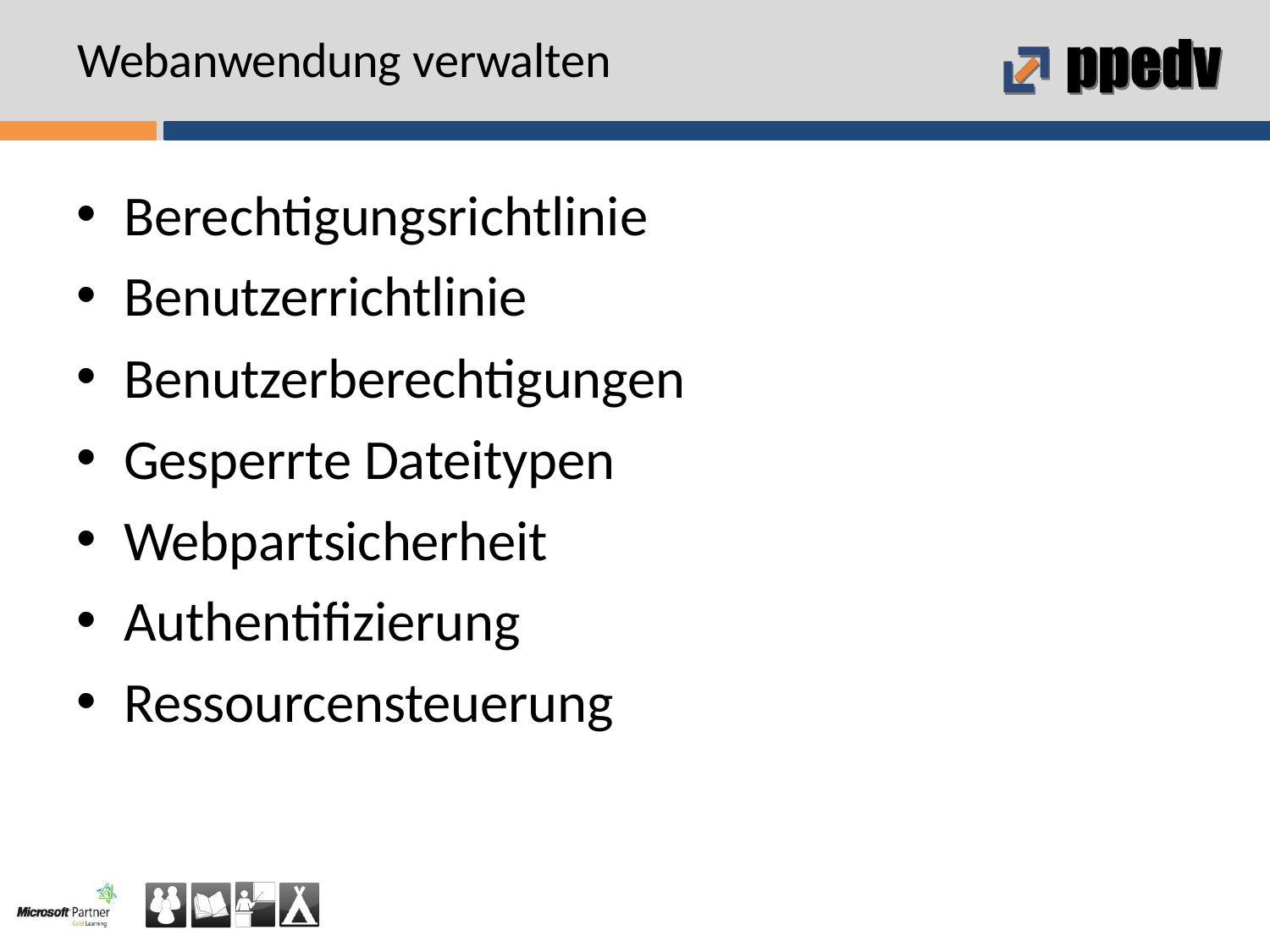

# Webanwendung verwalten
Berechtigungsrichtlinie
Benutzerrichtlinie
Benutzerberechtigungen
Gesperrte Dateitypen
Webpartsicherheit
Authentifizierung
Ressourcensteuerung